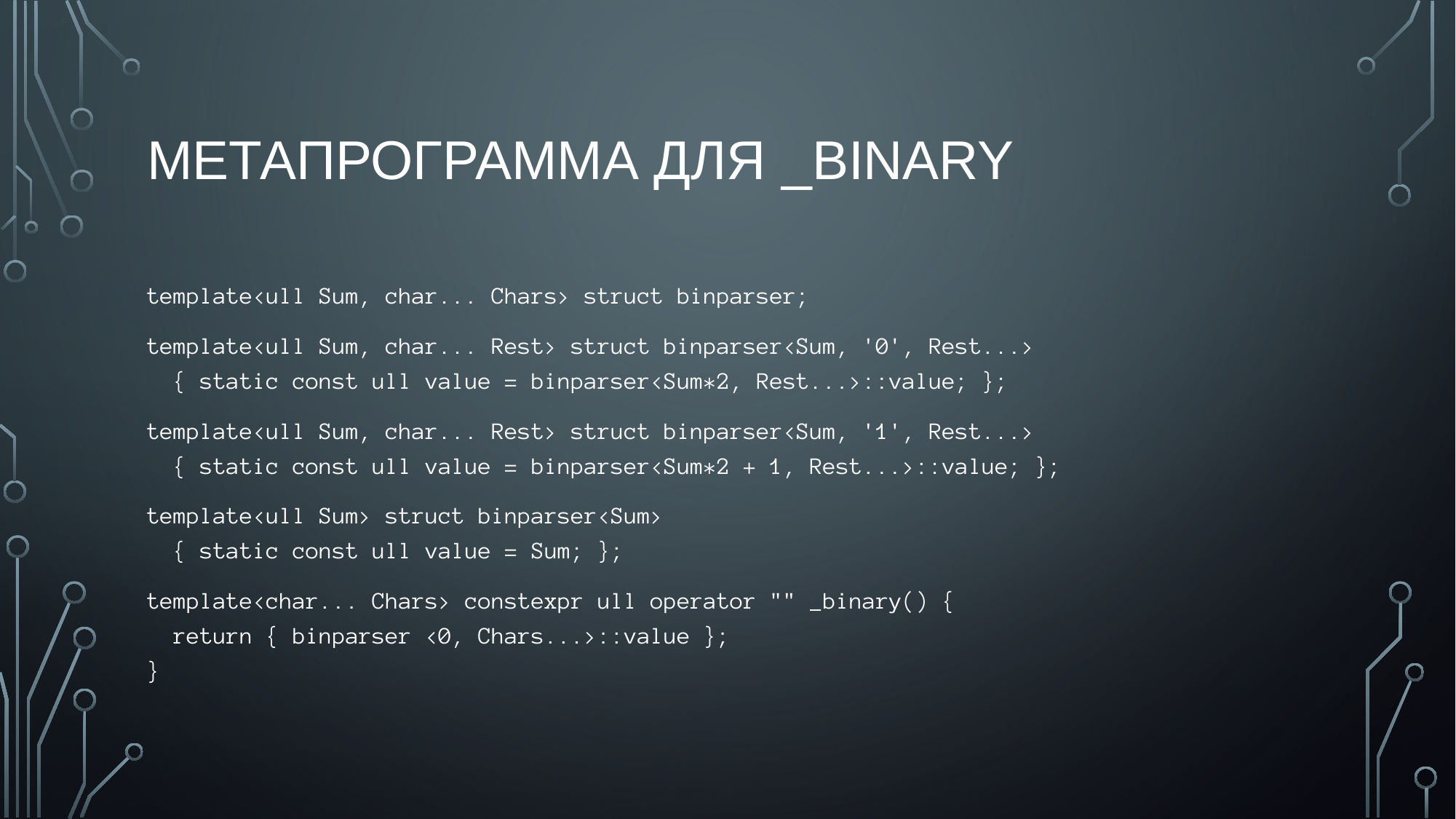

# Метапрограмма для _BINARY
template<ull Sum, char... Chars> struct binparser;
template<ull Sum, char... Rest> struct binparser<Sum, '0', Rest...>
  { static const ull value = binparser<Sum*2, Rest...>::value; };
template<ull Sum, char... Rest> struct binparser<Sum, '1', Rest...>
  { static const ull value = binparser<Sum*2 + 1, Rest...>::value; };
template<ull Sum> struct binparser<Sum>
  { static const ull value = Sum; };
template<char... Chars> constexpr ull operator "" _binary() {
  return { binparser <0, Chars...>::value };
}